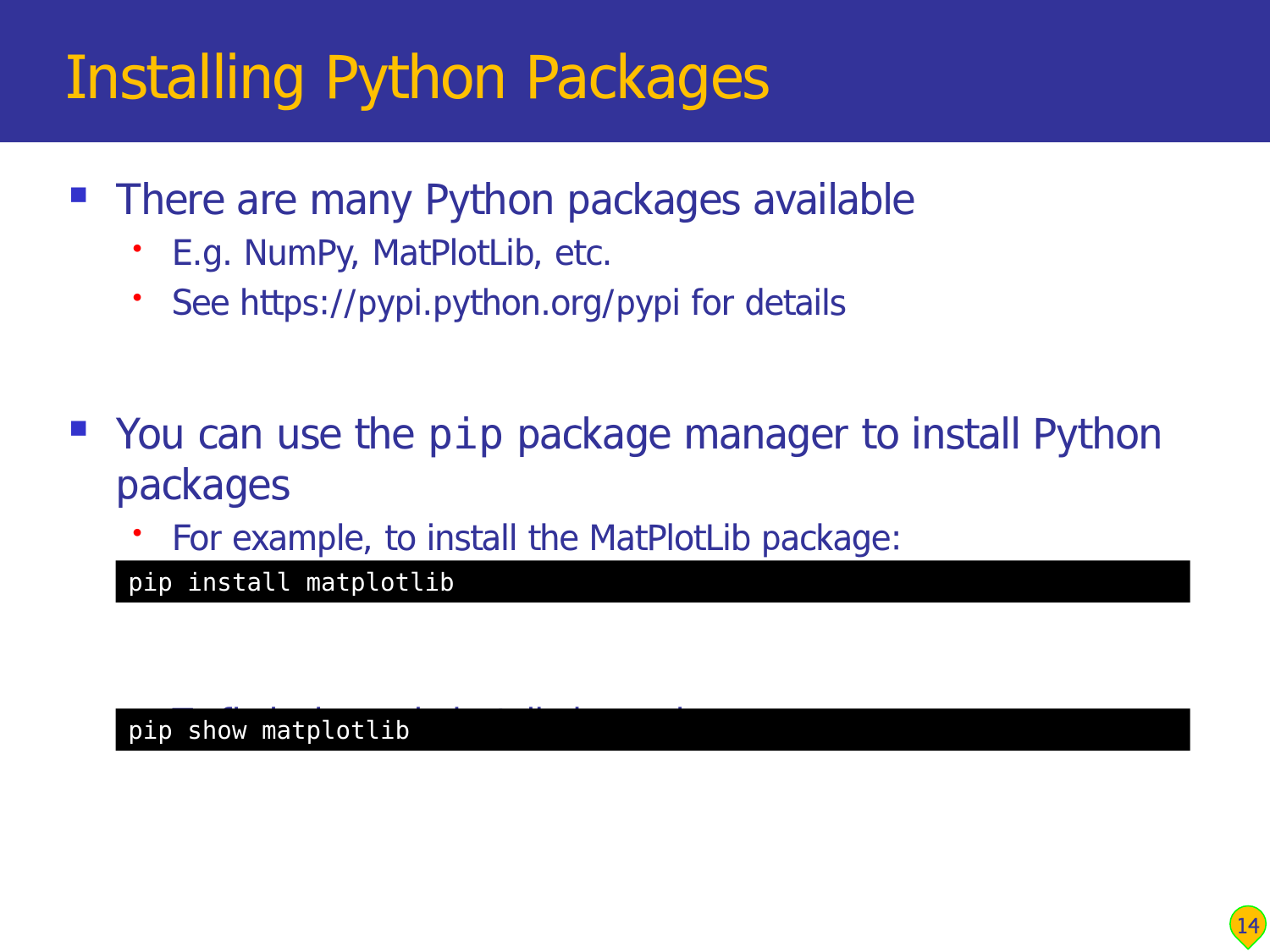

# Installing Python Packages
There are many Python packages available
E.g. NumPy, MatPlotLib, etc.
See https://pypi.python.org/pypi for details

You can use the pip package manager to install Python packages
For example, to install the MatPlotLib package:

To find where pip installed a package:
pip install matplotlib
pip show matplotlib
14